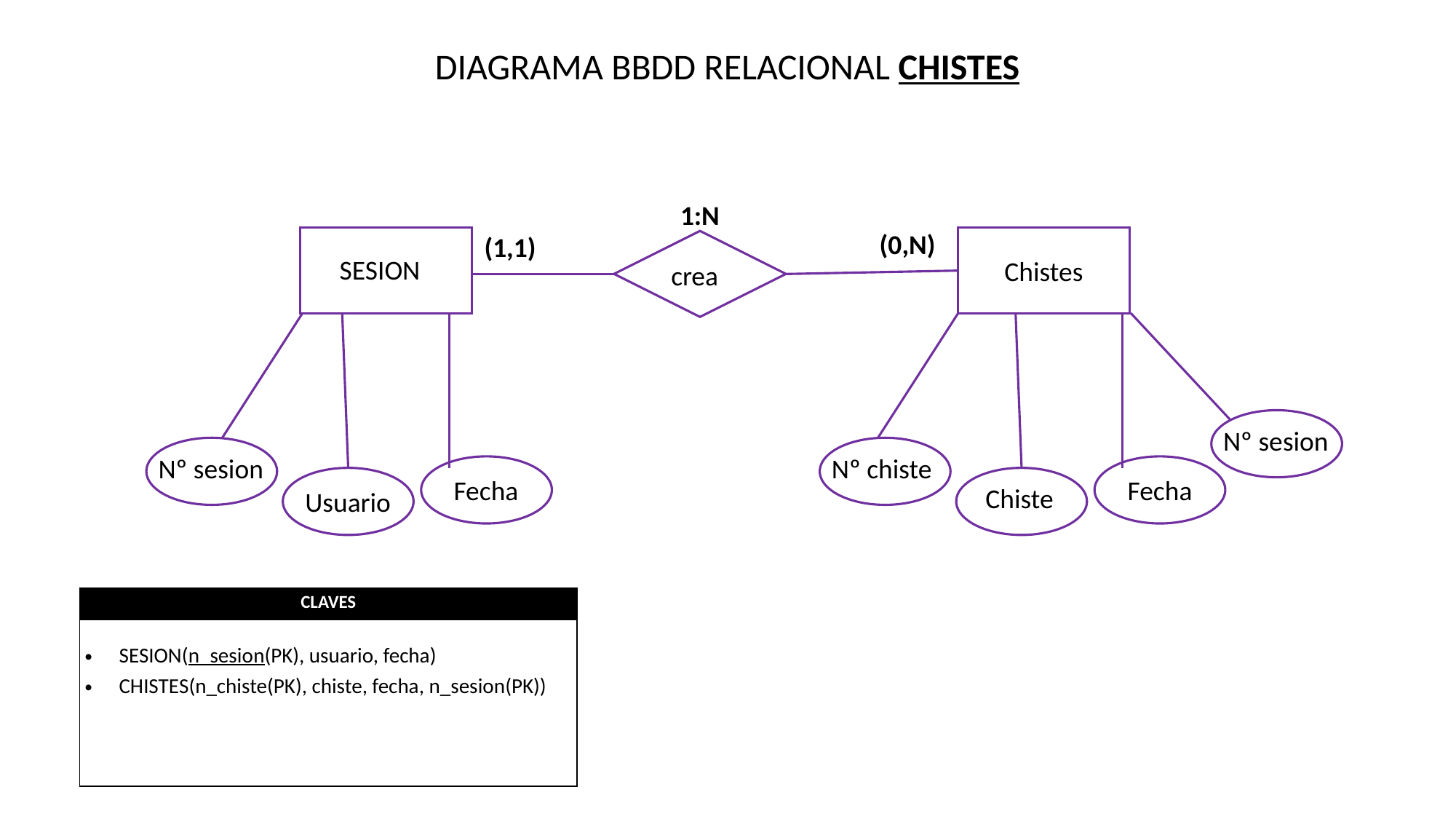

DIAGRAMA BBDD RELACIONAL CHISTES
1:N
(0,N)
(1,1)

SESION
Chistes
crea

Nº sesion

Nº sesion
Nº chiste

Fecha
Fecha
Chiste
Usuario
| CLAVES |
| --- |
| SESION(n\_sesion(PK), usuario, fecha) CHISTES(n\_chiste(PK), chiste, fecha, n\_sesion(PK)) |